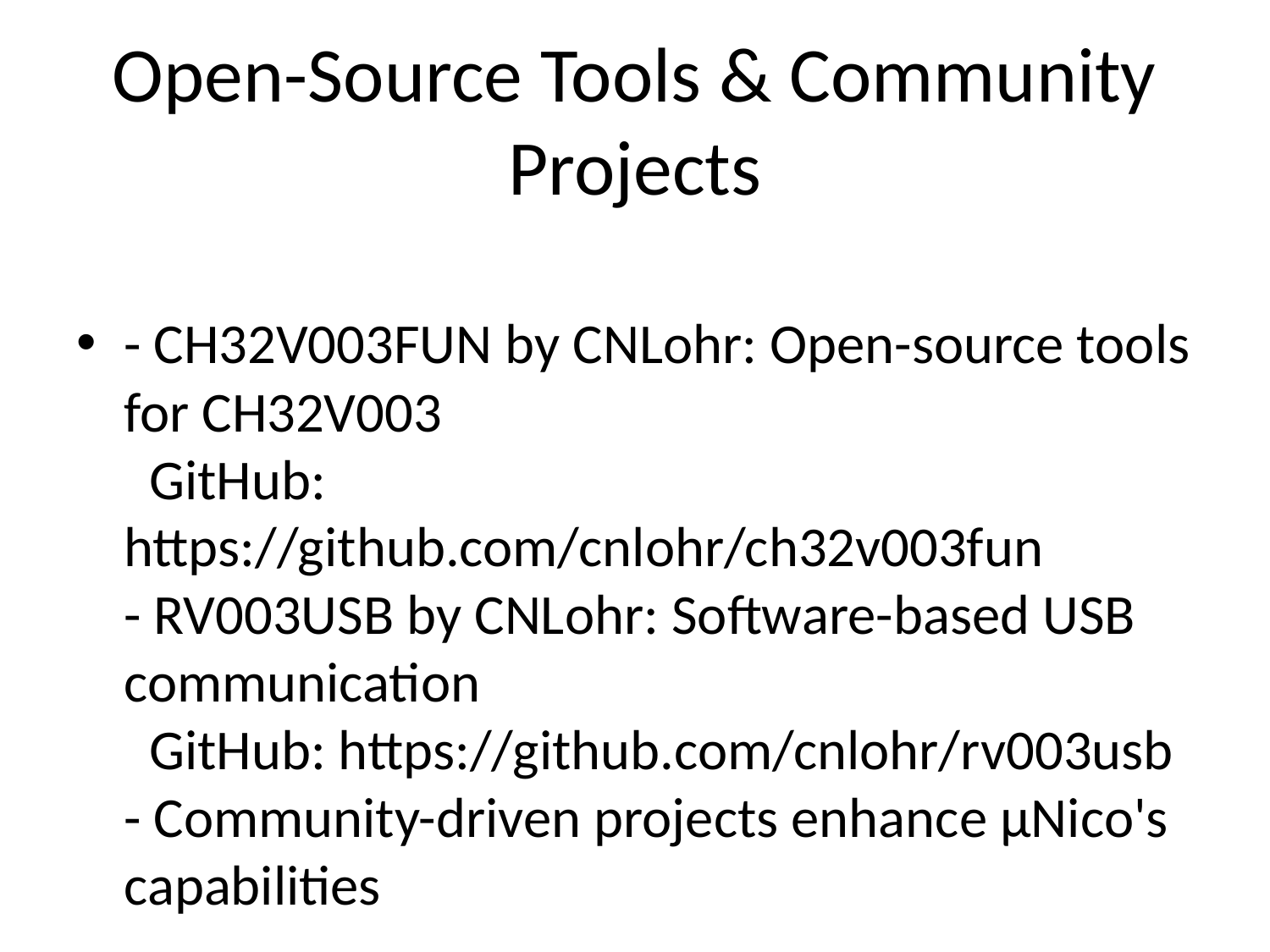

# Open-Source Tools & Community Projects

- CH32V003FUN by CNLohr: Open-source tools for CH32V003
  GitHub: https://github.com/cnlohr/ch32v003fun
- RV003USB by CNLohr: Software-based USB communication
  GitHub: https://github.com/cnlohr/rv003usb
- Community-driven projects enhance μNico's capabilities